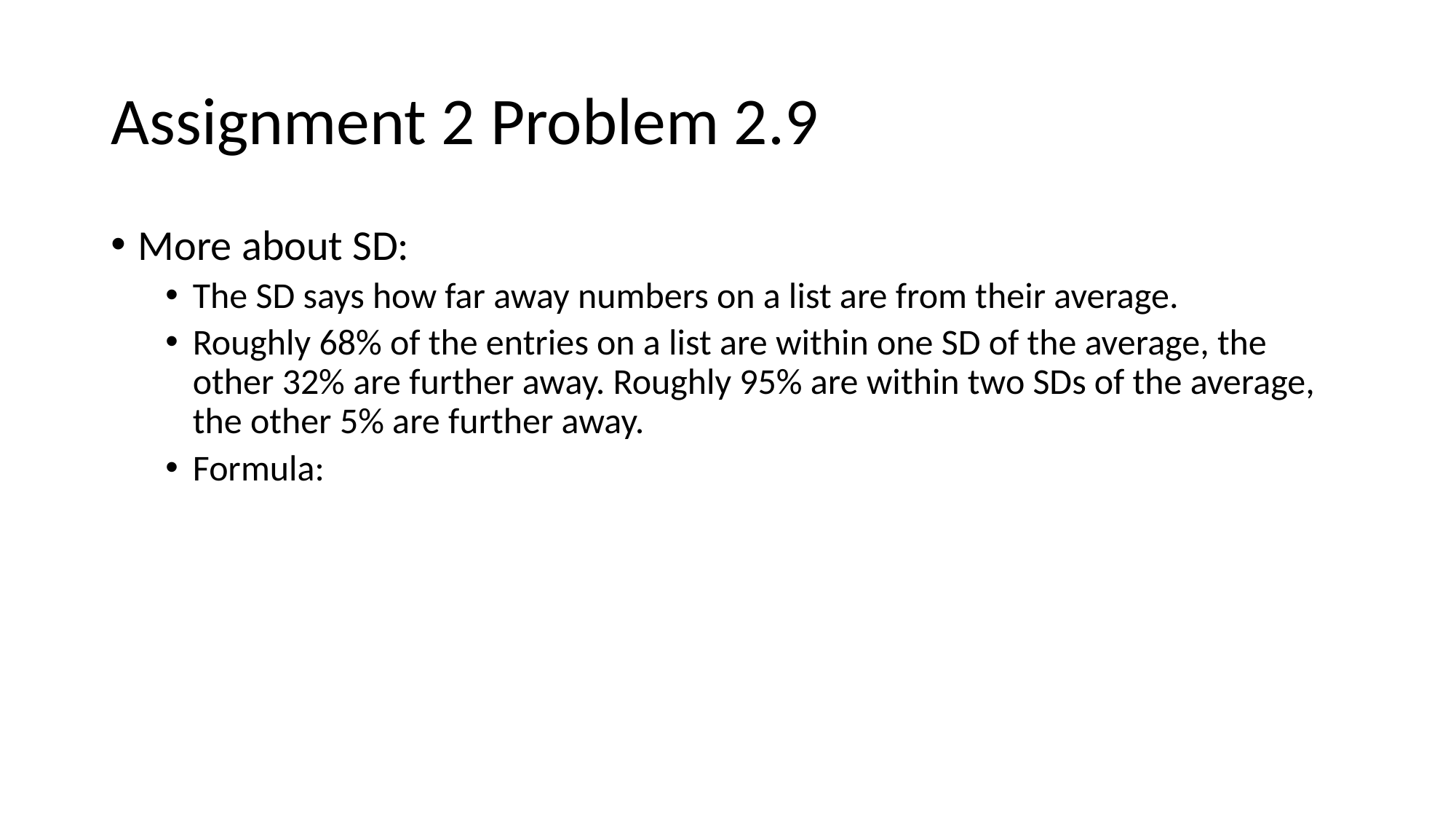

# Assignment 2 Problem 2.9
More about SD:
The SD says how far away numbers on a list are from their average.
Roughly 68% of the entries on a list are within one SD of the average, the other 32% are further away. Roughly 95% are within two SDs of the average, the other 5% are further away.
Formula: